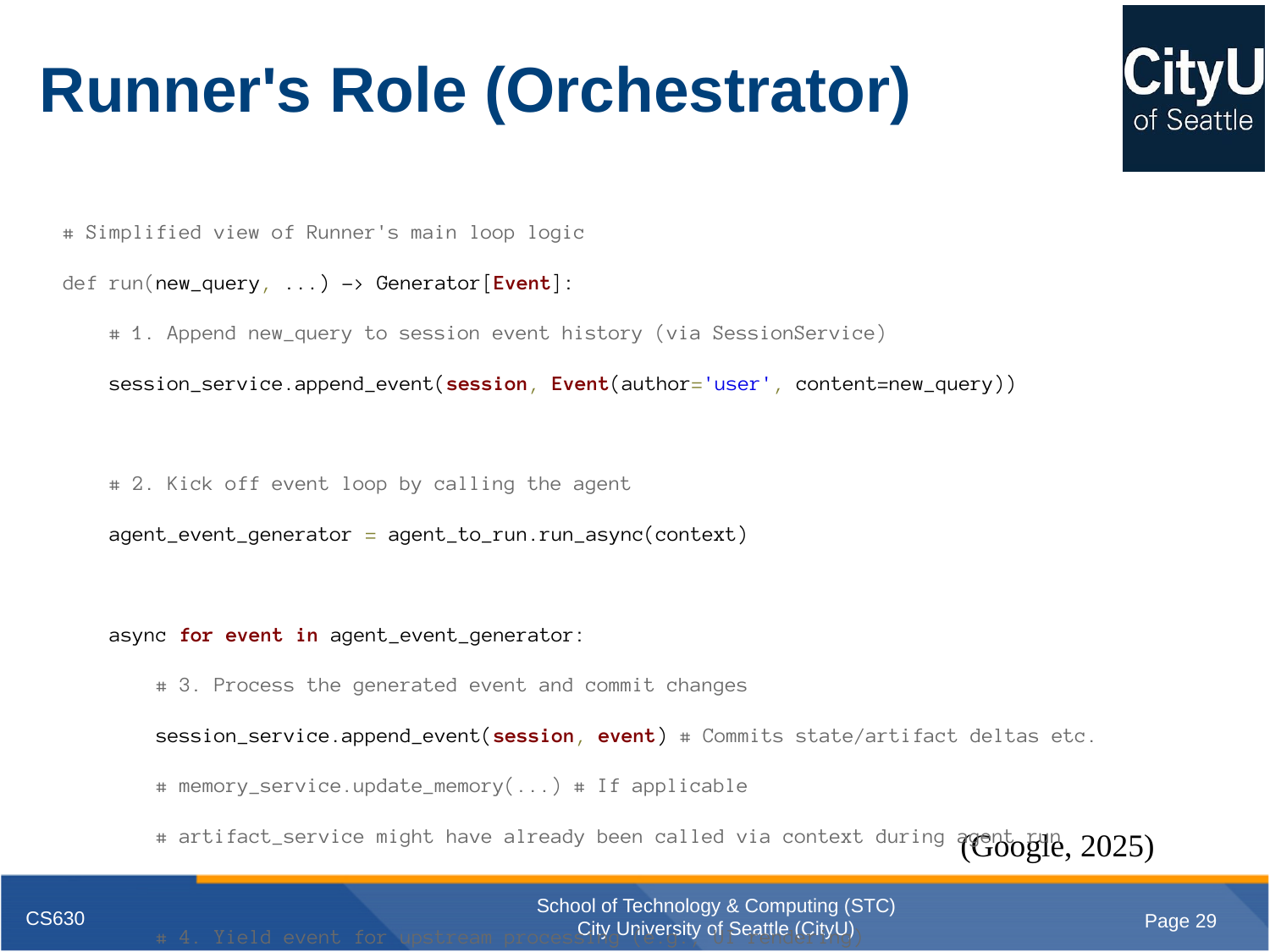

# Runner's Role (Orchestrator)
# Simplified view of Runner's main loop logic
def run(new_query, ...) -> Generator[Event]:
    # 1. Append new_query to session event history (via SessionService)
    session_service.append_event(session, Event(author='user', content=new_query))

    # 2. Kick off event loop by calling the agent
    agent_event_generator = agent_to_run.run_async(context)

    async for event in agent_event_generator:
        # 3. Process the generated event and commit changes
        session_service.append_event(session, event) # Commits state/artifact deltas etc.
        # memory_service.update_memory(...) # If applicable
        # artifact_service might have already been called via context during agent run

        # 4. Yield event for upstream processing (e.g., UI rendering)
        yield event
        # Runner implicitly signals agent generator can continue after yielding
(Google, 2025)